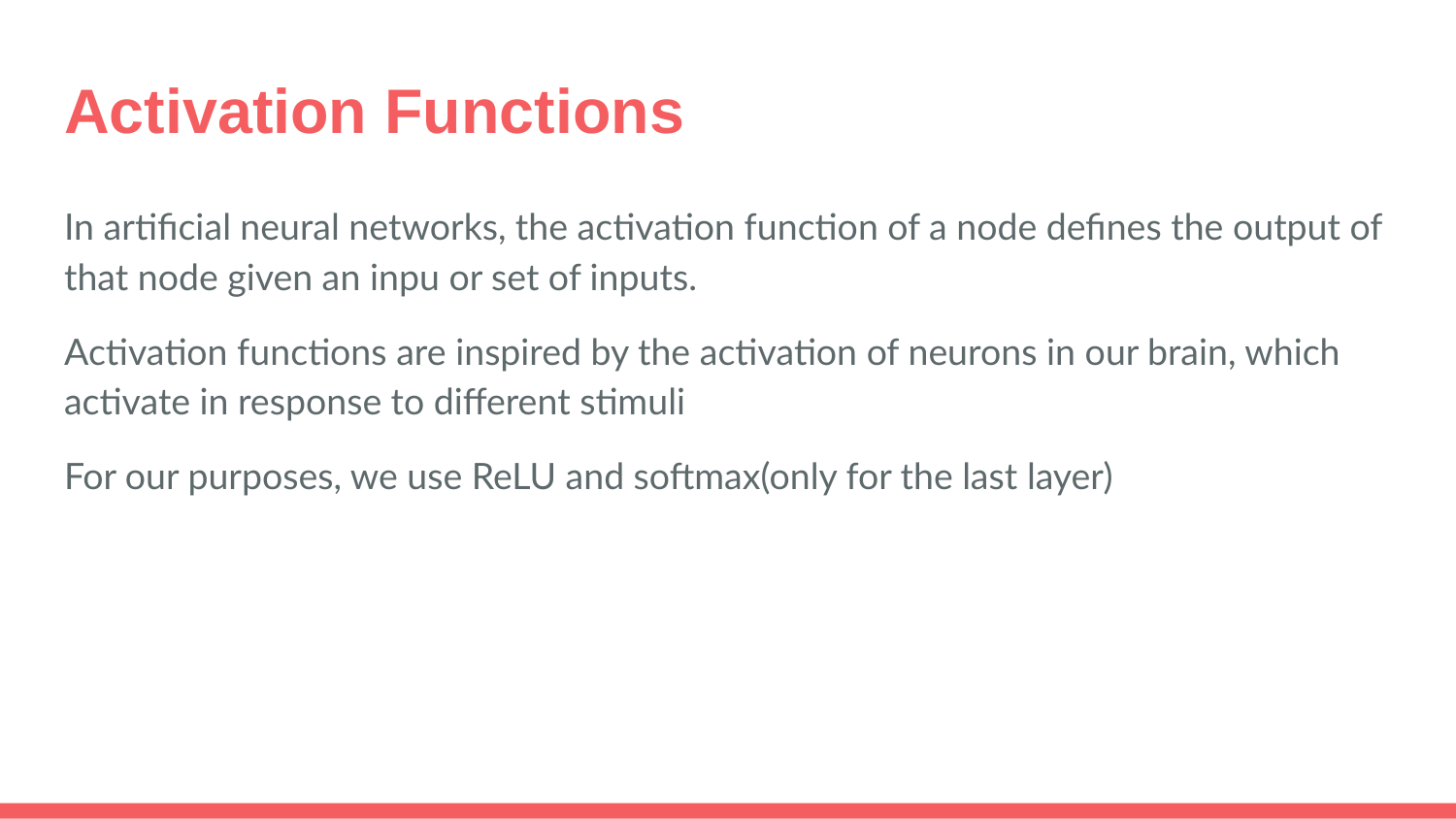

# Activation Functions
In artificial neural networks, the activation function of a node defines the output of that node given an inpu or set of inputs.
Activation functions are inspired by the activation of neurons in our brain, which activate in response to different stimuli
For our purposes, we use ReLU and softmax(only for the last layer)